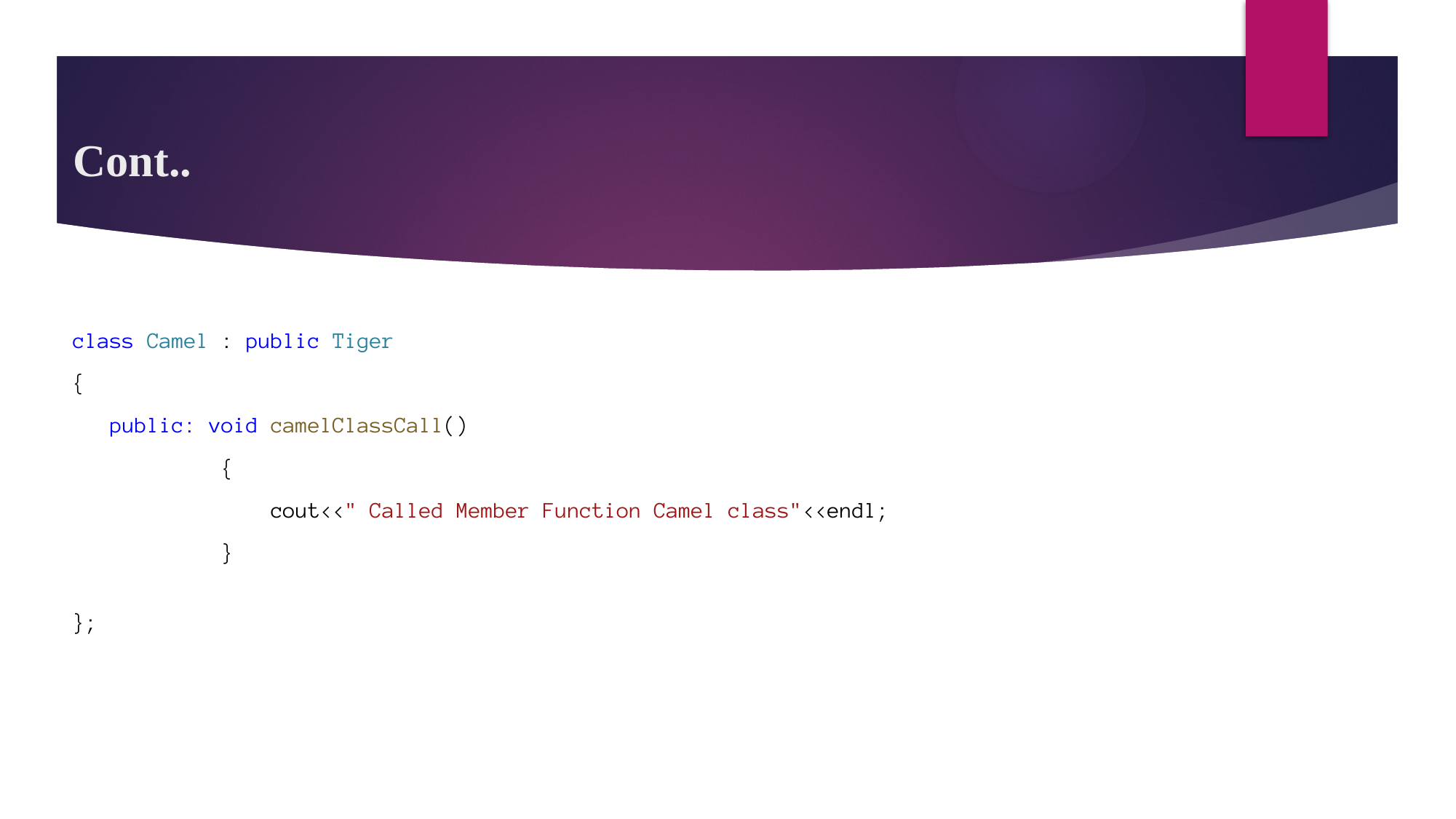

# Cont..

class Camel : public Tiger
{
   public: void camelClassCall()
            {
                cout<<" Called Member Function Camel class"<<endl;
            }
};